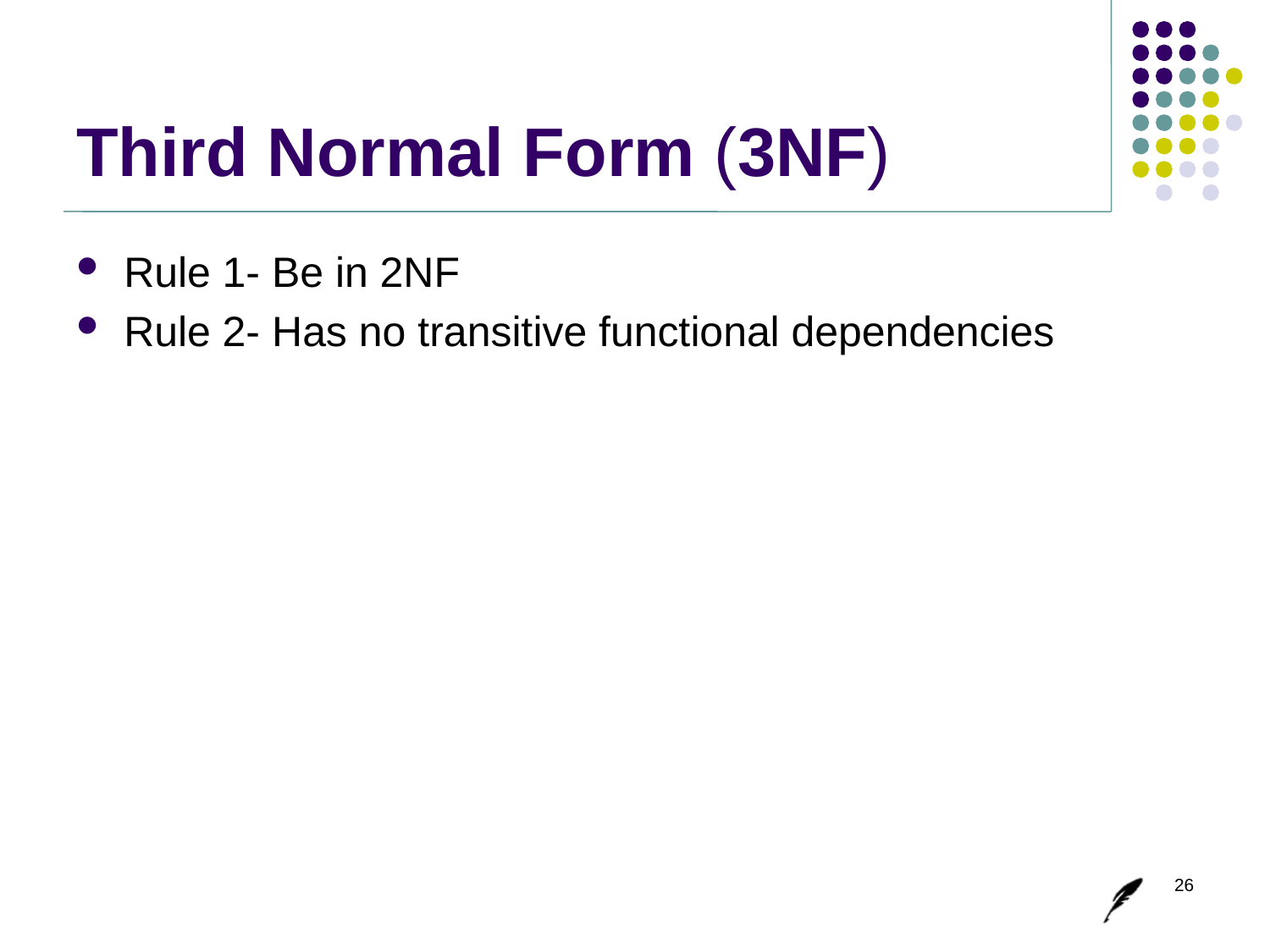

# Third Normal Form (3NF)
Rule 1- Be in 2NF
Rule 2- Has no transitive functional dependencies

26